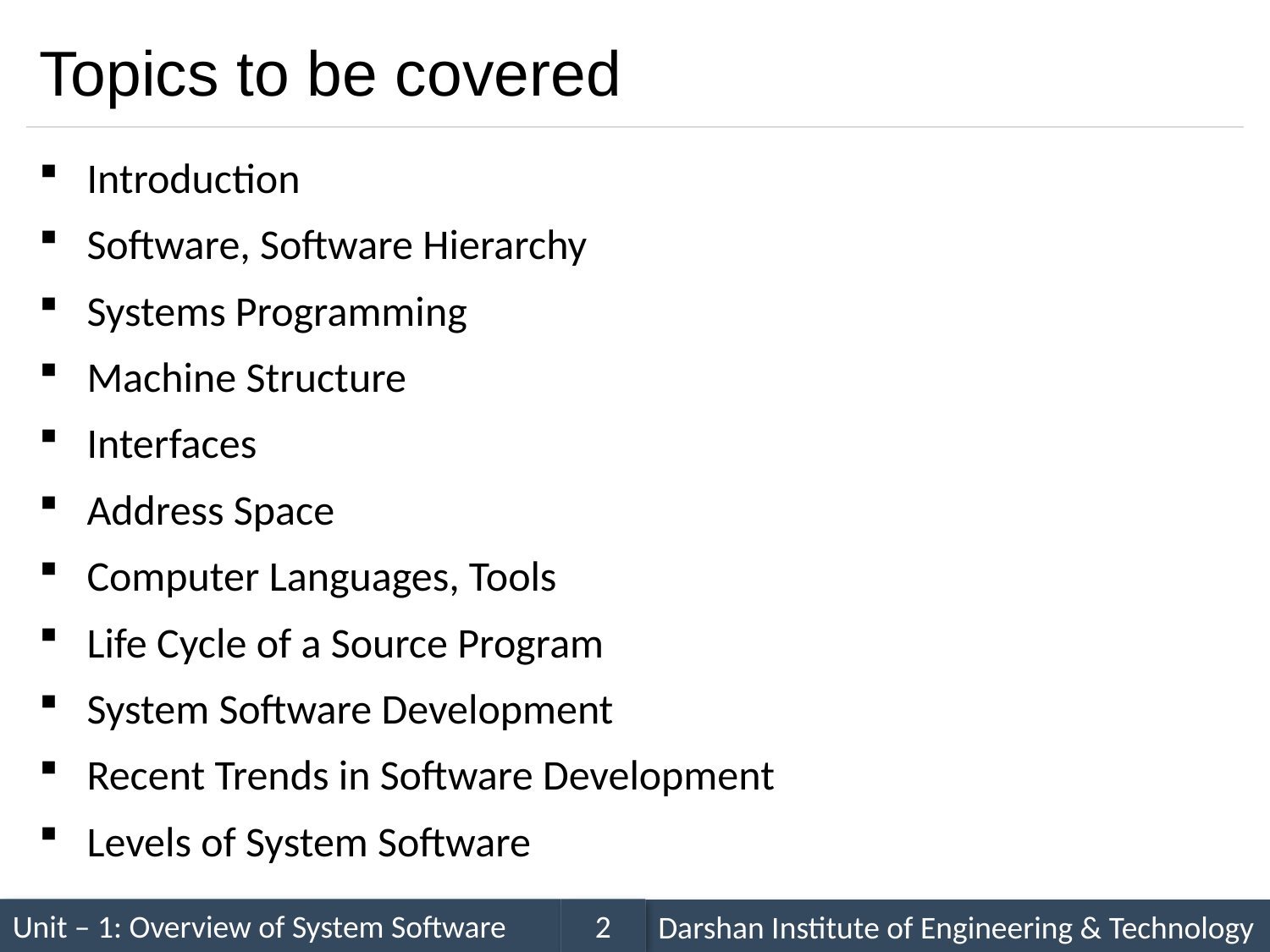

# Topics to be covered
Introduction
Software, Software Hierarchy
Systems Programming
Machine Structure
Interfaces
Address Space
Computer Languages, Tools
Life Cycle of a Source Program
System Software Development
Recent Trends in Software Development
Levels of System Software